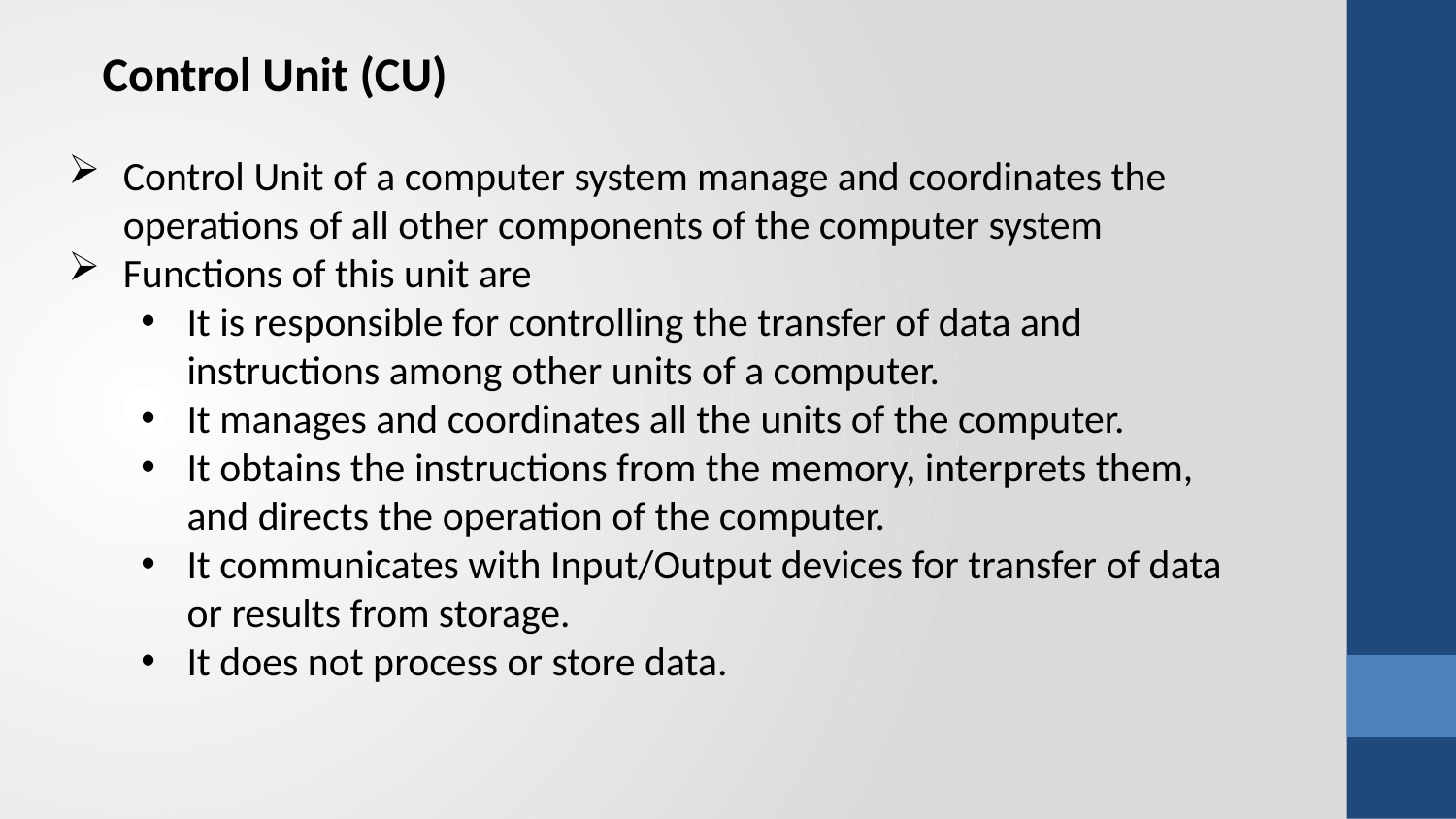

Control Unit (CU)
Control Unit of a computer system manage and coordinates the operations of all other components of the computer system
Functions of this unit are
It is responsible for controlling the transfer of data and instructions among other units of a computer.
It manages and coordinates all the units of the computer.
It obtains the instructions from the memory, interprets them, and directs the operation of the computer.
It communicates with Input/Output devices for transfer of data or results from storage.
It does not process or store data.